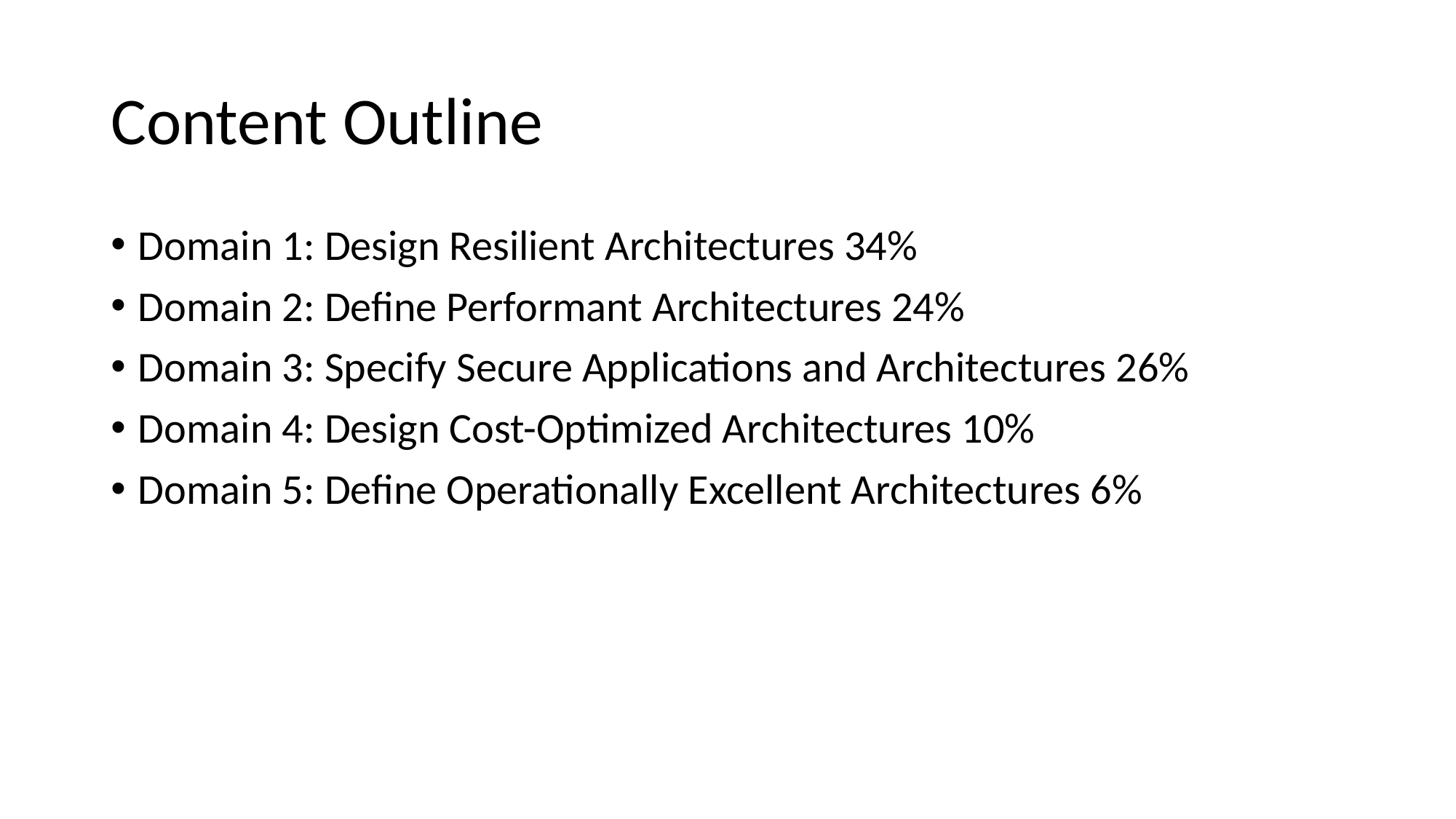

# Content Outline
Domain 1: Design Resilient Architectures 34%
Domain 2: Define Performant Architectures 24%
Domain 3: Specify Secure Applications and Architectures 26%
Domain 4: Design Cost-Optimized Architectures 10%
Domain 5: Define Operationally Excellent Architectures 6%